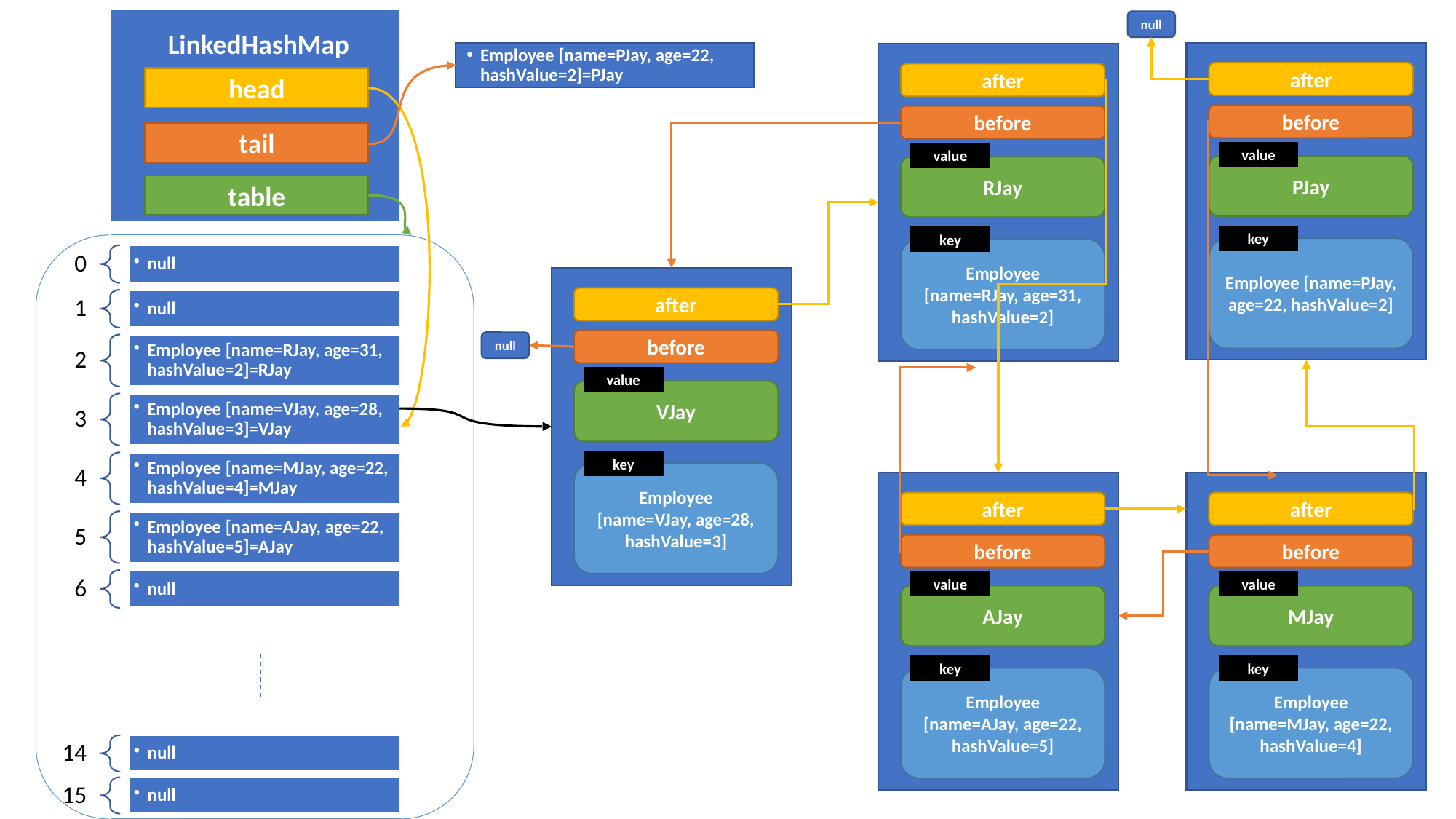

null
LinkedHashMap

Employee [name=PJay, age=22, hashValue=2]=PJay

after
after
head
before
before
tail
value
value
PJay
RJay
table
key
key

Employee [name=PJay, age=22, hashValue=2]
Employee [name=RJay, age=31, hashValue=2]
0
null
1
null
2
Employee [name=RJay, age=31, hashValue=2]=RJay
3
Employee [name=VJay, age=28, hashValue=3]=VJay
4
Employee [name=MJay, age=22, hashValue=4]=MJay
5
Employee [name=AJay, age=22, hashValue=5]=AJay
6
null

after
before
null
value
VJay
key
Employee [name=VJay, age=28, hashValue=3]

after
after
before
before
value
value
AJay
MJay
key
key
Employee [name=AJay, age=22, hashValue=5]
Employee [name=MJay, age=22, hashValue=4]
14
null
15
null